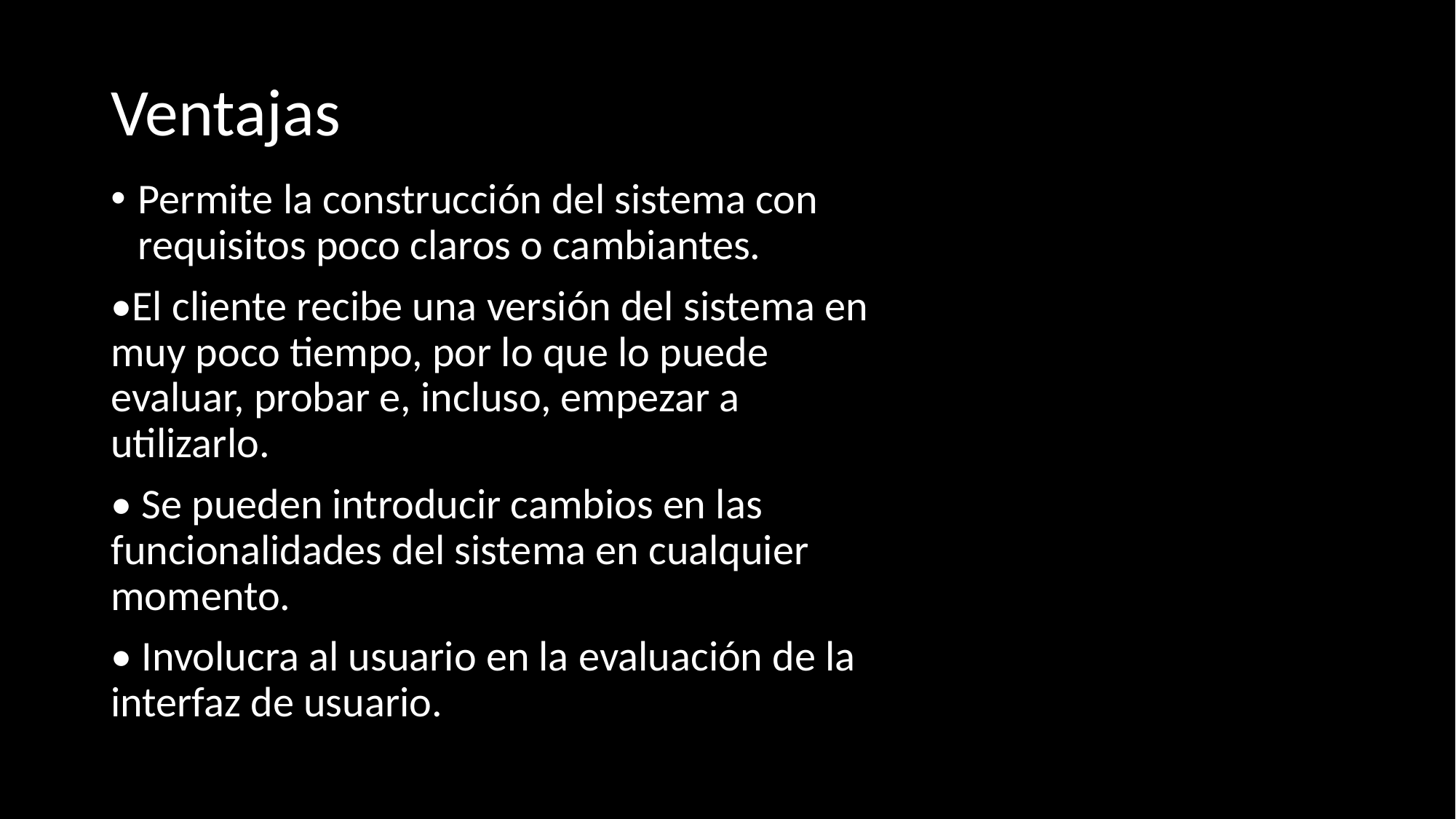

# Ventajas
Permite la construcción del sistema con requisitos poco claros o cambiantes.
•El cliente recibe una versión del sistema en muy poco tiempo, por lo que lo puede evaluar, probar e, incluso, empezar a utilizarlo.
• Se pueden introducir cambios en las funcionalidades del sistema en cualquier momento.
• Involucra al usuario en la evaluación de la interfaz de usuario.